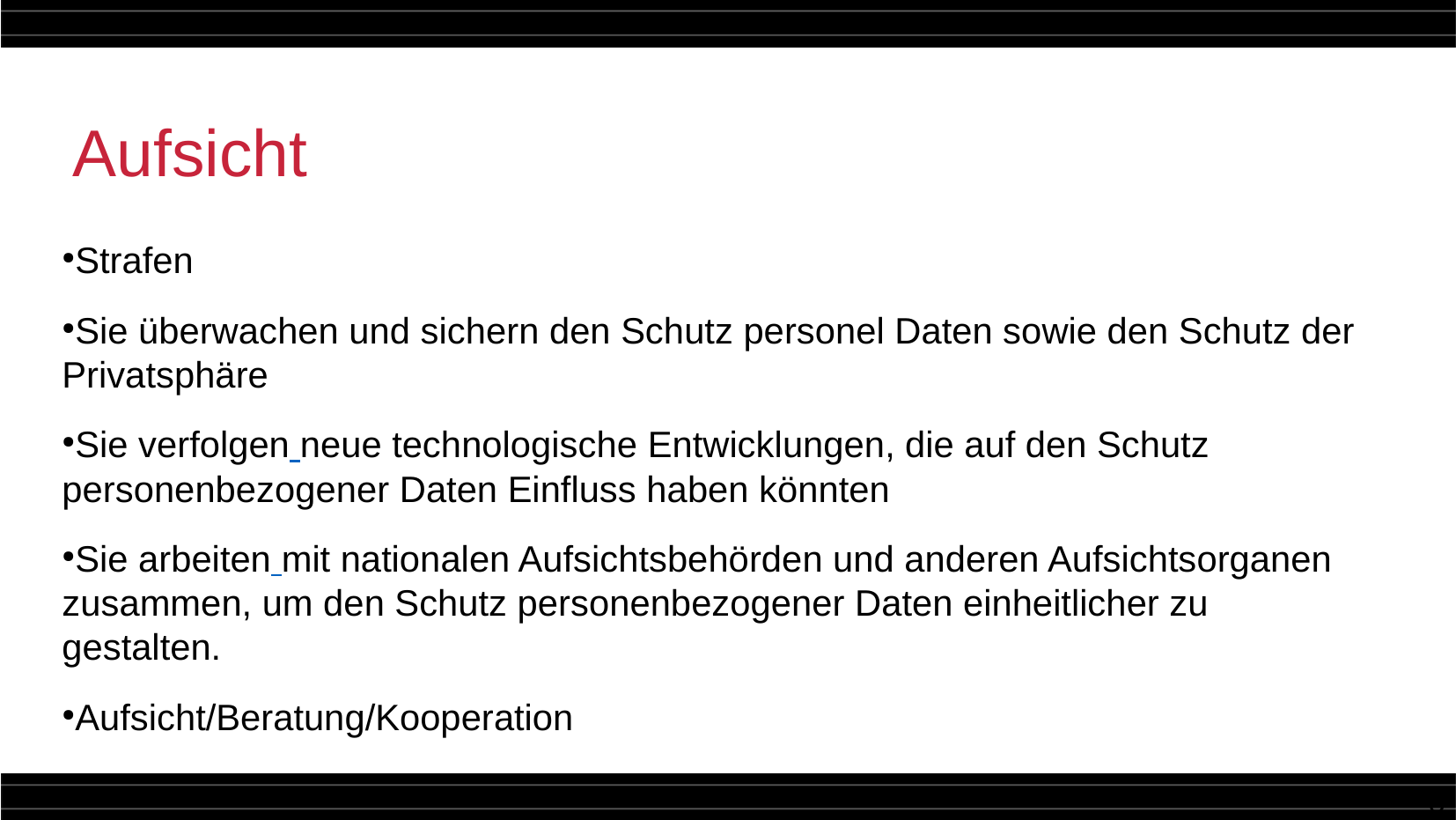

Aufsicht

Strafen
Sie überwachen und sichern den Schutz personel Daten sowie den Schutz der Privatsphäre
Sie verfolgen neue technologische Entwicklungen, die auf den Schutz personenbezogener Daten Einfluss haben könnten
Sie arbeiten mit nationalen Aufsichtsbehörden und anderen Aufsichtsorganen zusammen, um den Schutz personenbezogener Daten einheitlicher zu gestalten.
Aufsicht/Beratung/Kooperation